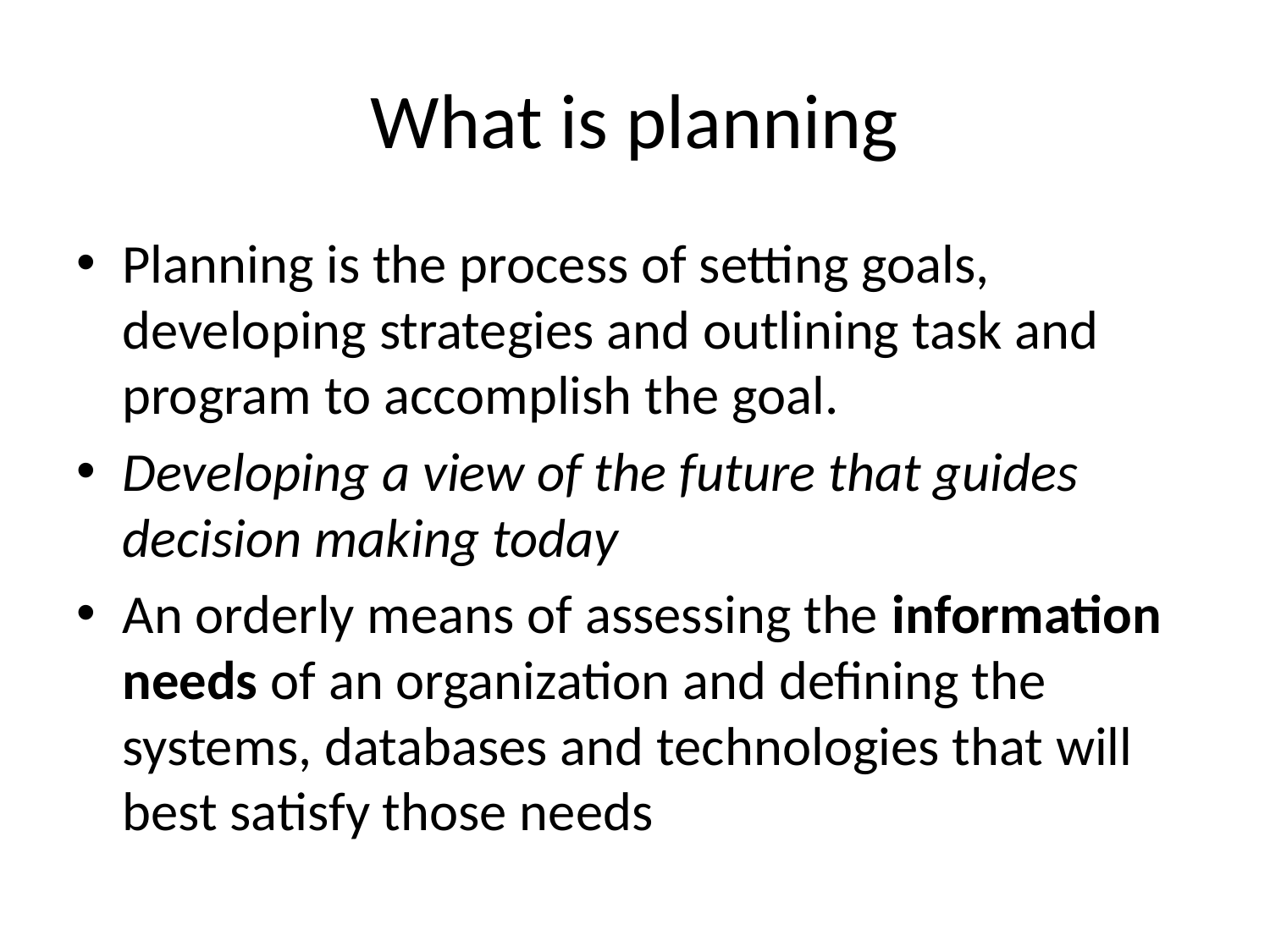

# What is planning
Planning is the process of setting goals, developing strategies and outlining task and program to accomplish the goal.
Developing a view of the future that guides decision making today
An orderly means of assessing the information needs of an organization and defining the systems, databases and technologies that will best satisfy those needs